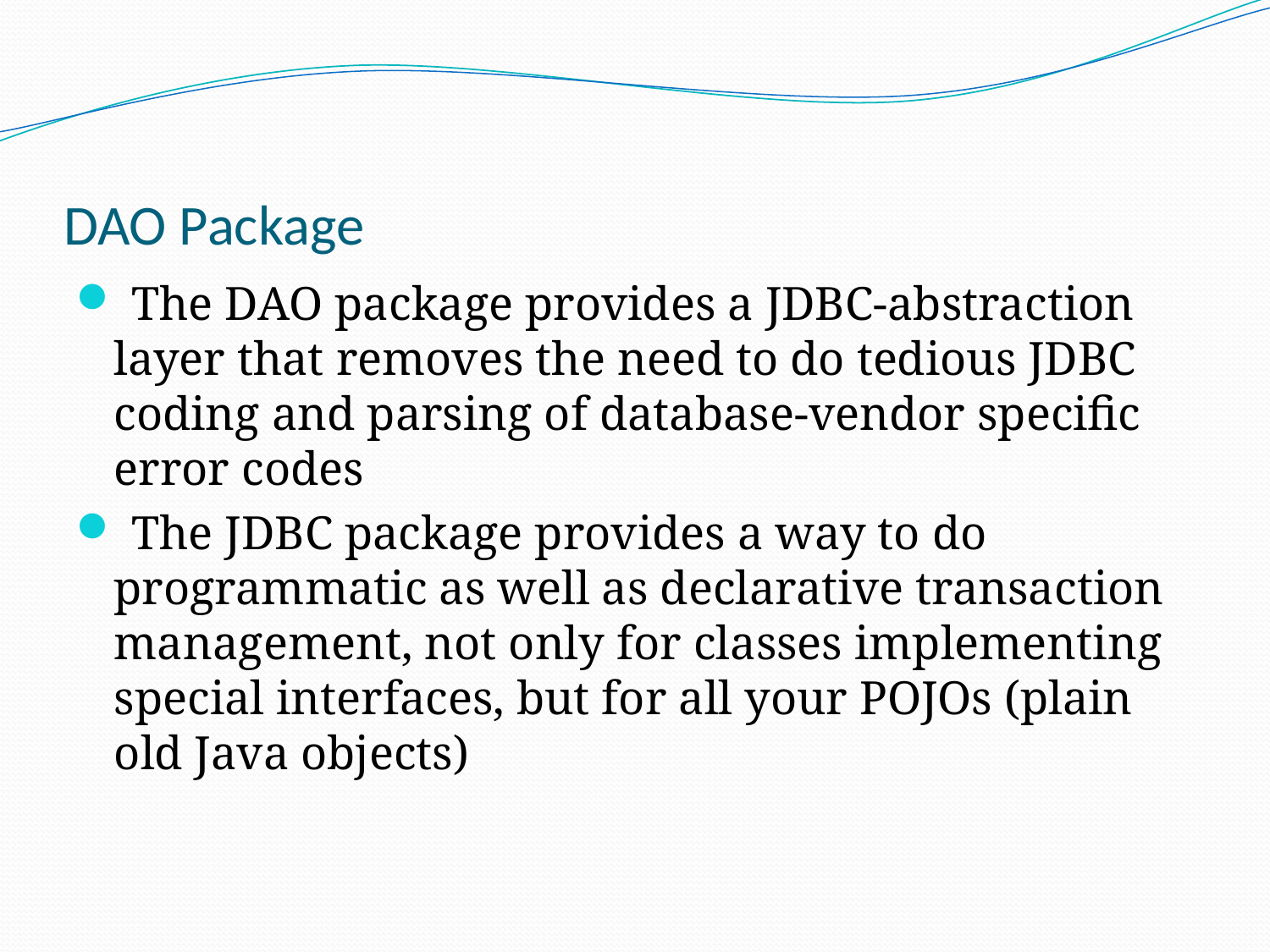

# DAO Package
 The DAO package provides a JDBC-abstraction layer that removes the need to do tedious JDBC coding and parsing of database-vendor specific error codes
 The JDBC package provides a way to do programmatic as well as declarative transaction management, not only for classes implementing special interfaces, but for all your POJOs (plain old Java objects)